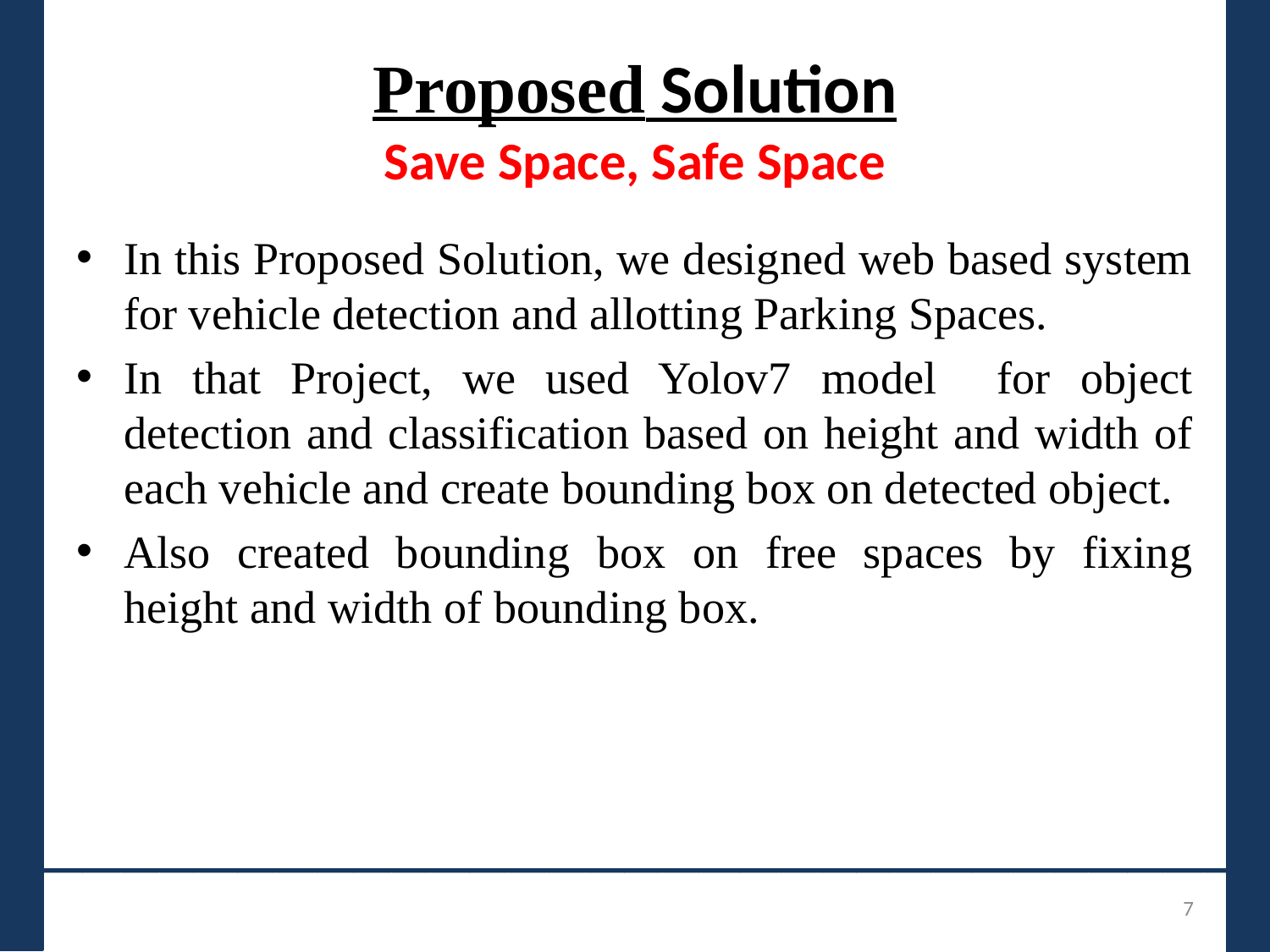

# Proposed Solution Save Space, Safe Space
In this Proposed Solution, we designed web based system for vehicle detection and allotting Parking Spaces.
In that Project, we used Yolov7 model  for object detection and classification based on height and width of each vehicle and create bounding box on detected object.
Also created bounding box on free spaces by fixing height and width of bounding box.

_______________________________
7